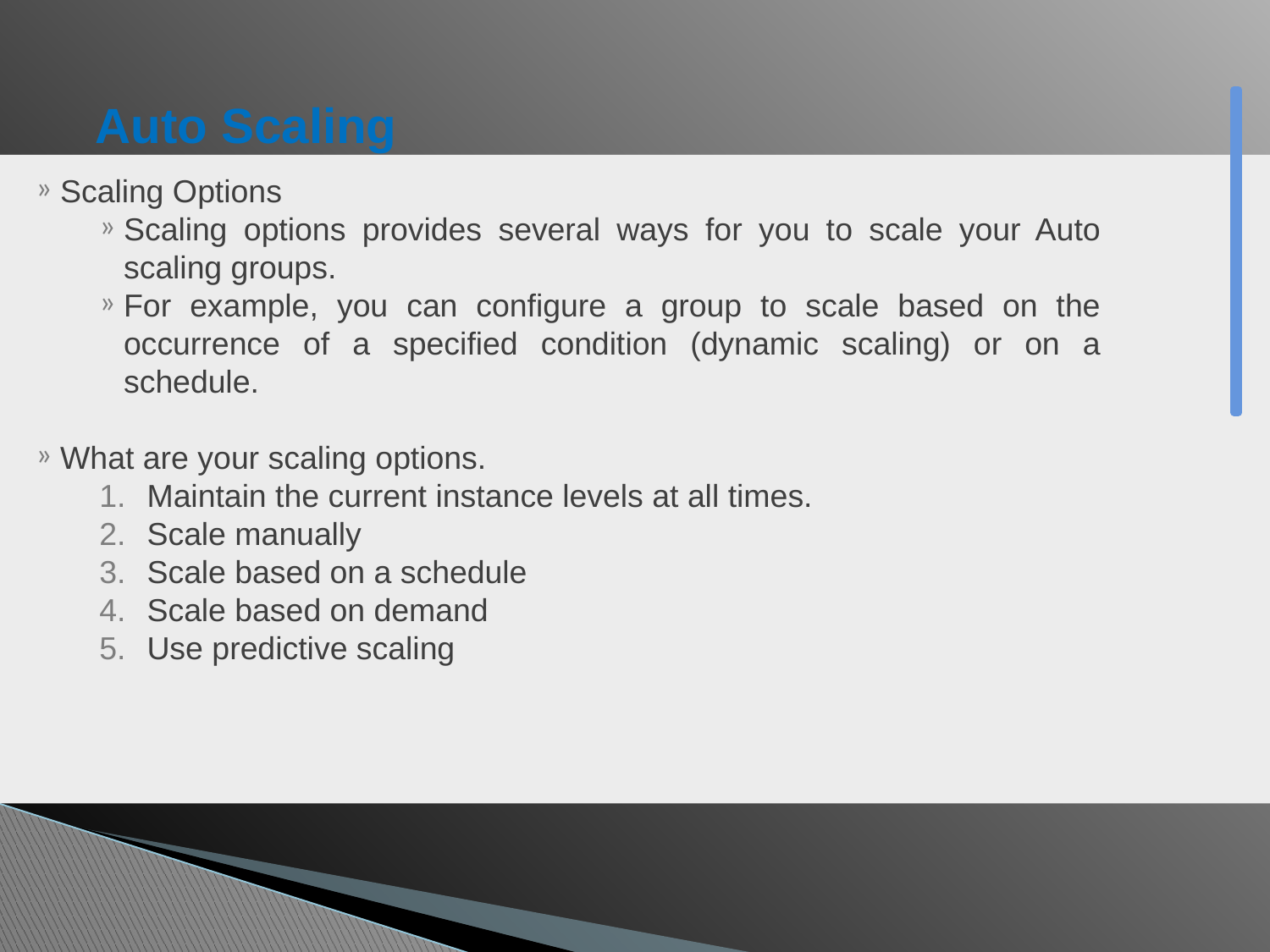

# Auto Scaling

Scaling Options
Scaling options provides several ways for you to scale your Auto scaling groups.
For example, you can configure a group to scale based on the occurrence of a specified condition (dynamic scaling) or on a schedule.

What are your scaling options.
Maintain the current instance levels at all times.
Scale manually
Scale based on a schedule
Scale based on demand
Use predictive scaling